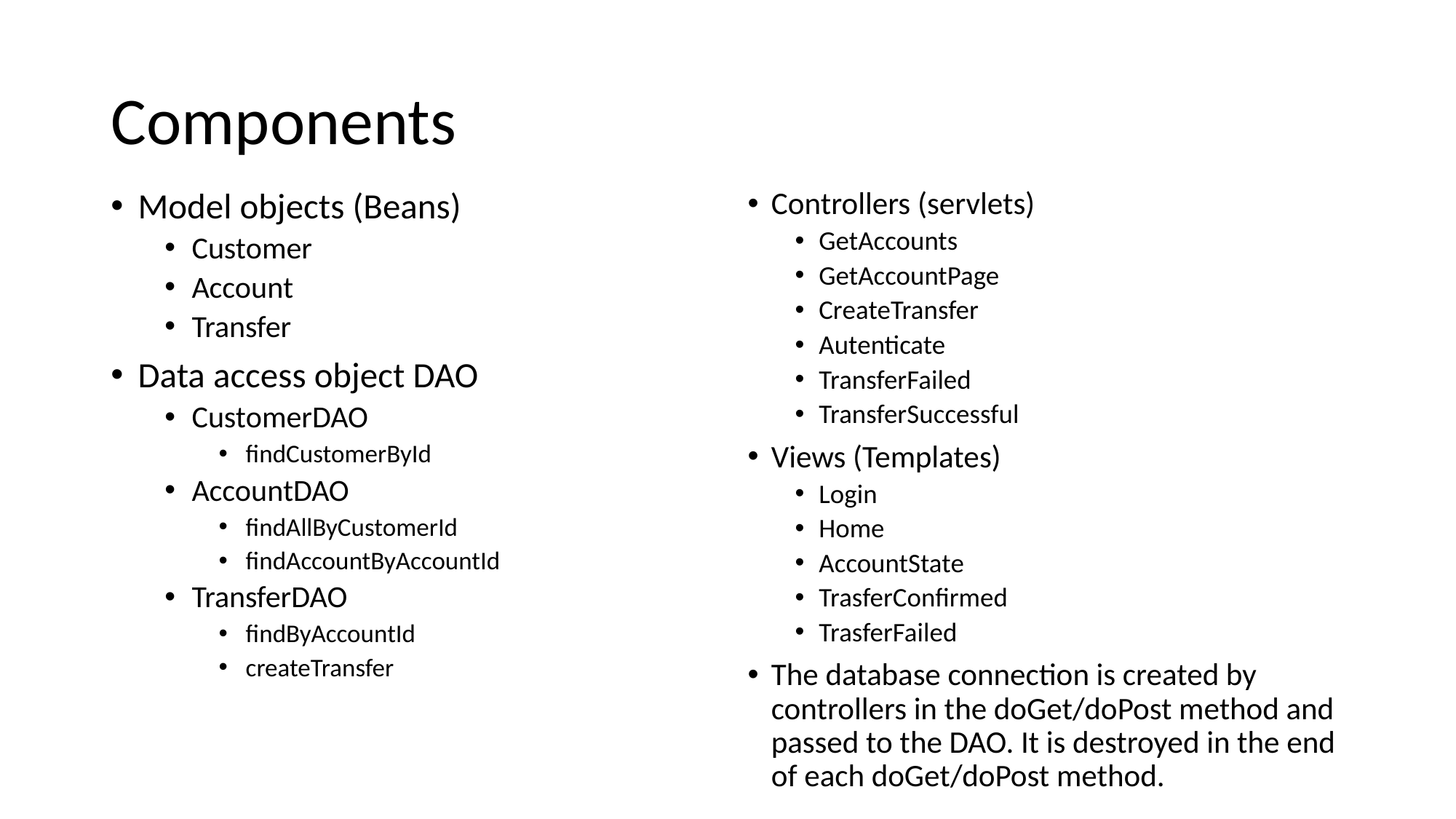

# Components
Model objects (Beans)
Customer
Account
Transfer
Data access object DAO
CustomerDAO
findCustomerById
AccountDAO
findAllByCustomerId
findAccountByAccountId
TransferDAO
findByAccountId
createTransfer
Controllers (servlets)
GetAccounts
GetAccountPage
CreateTransfer
Autenticate
TransferFailed
TransferSuccessful
Views (Templates)
Login
Home
AccountState
TrasferConfirmed
TrasferFailed
The database connection is created by controllers in the doGet/doPost method and passed to the DAO. It is destroyed in the end of each doGet/doPost method.